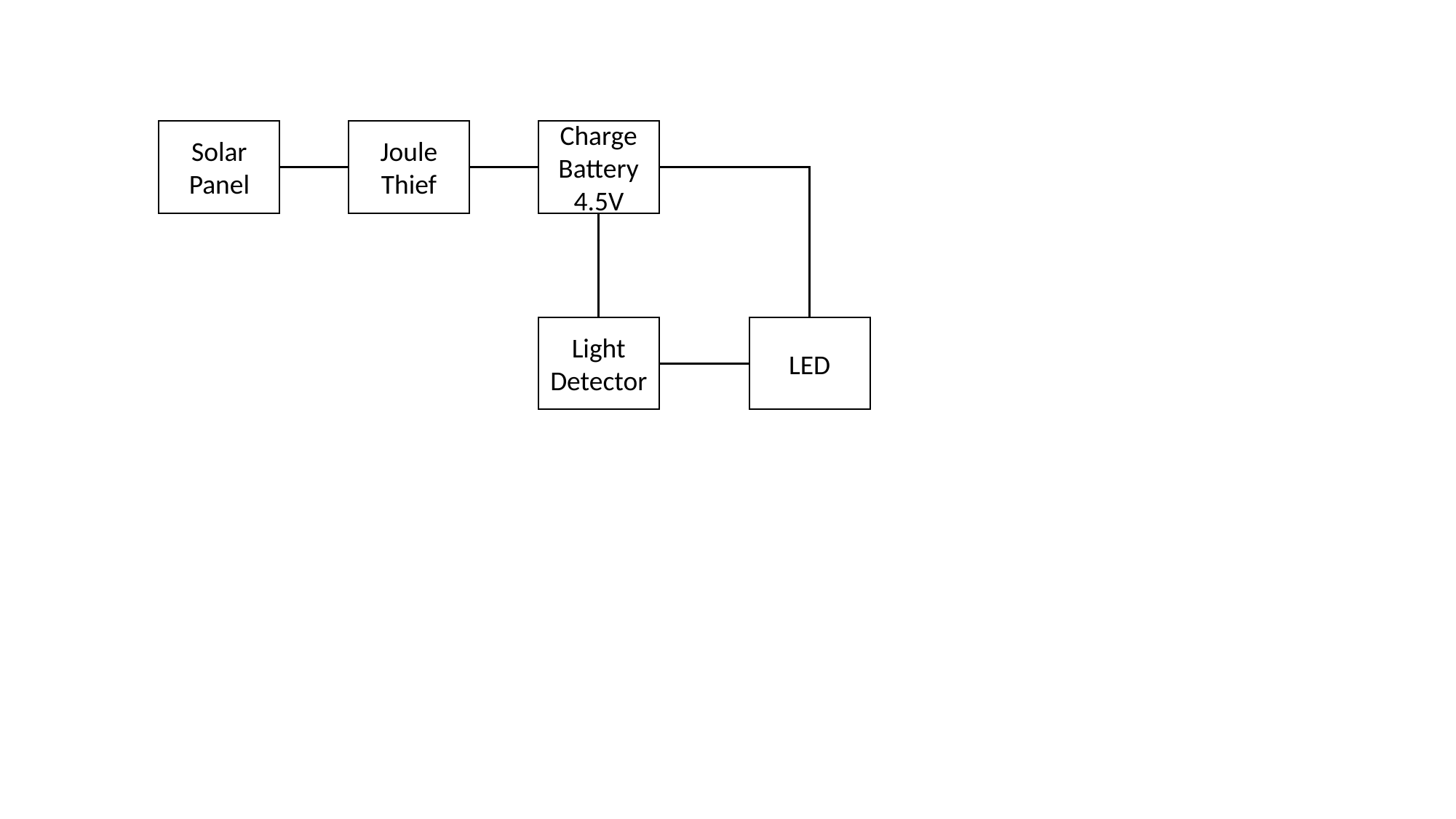

Solar Panel
Joule
Thief
Charge
Battery
4.5V
Light Detector
LED